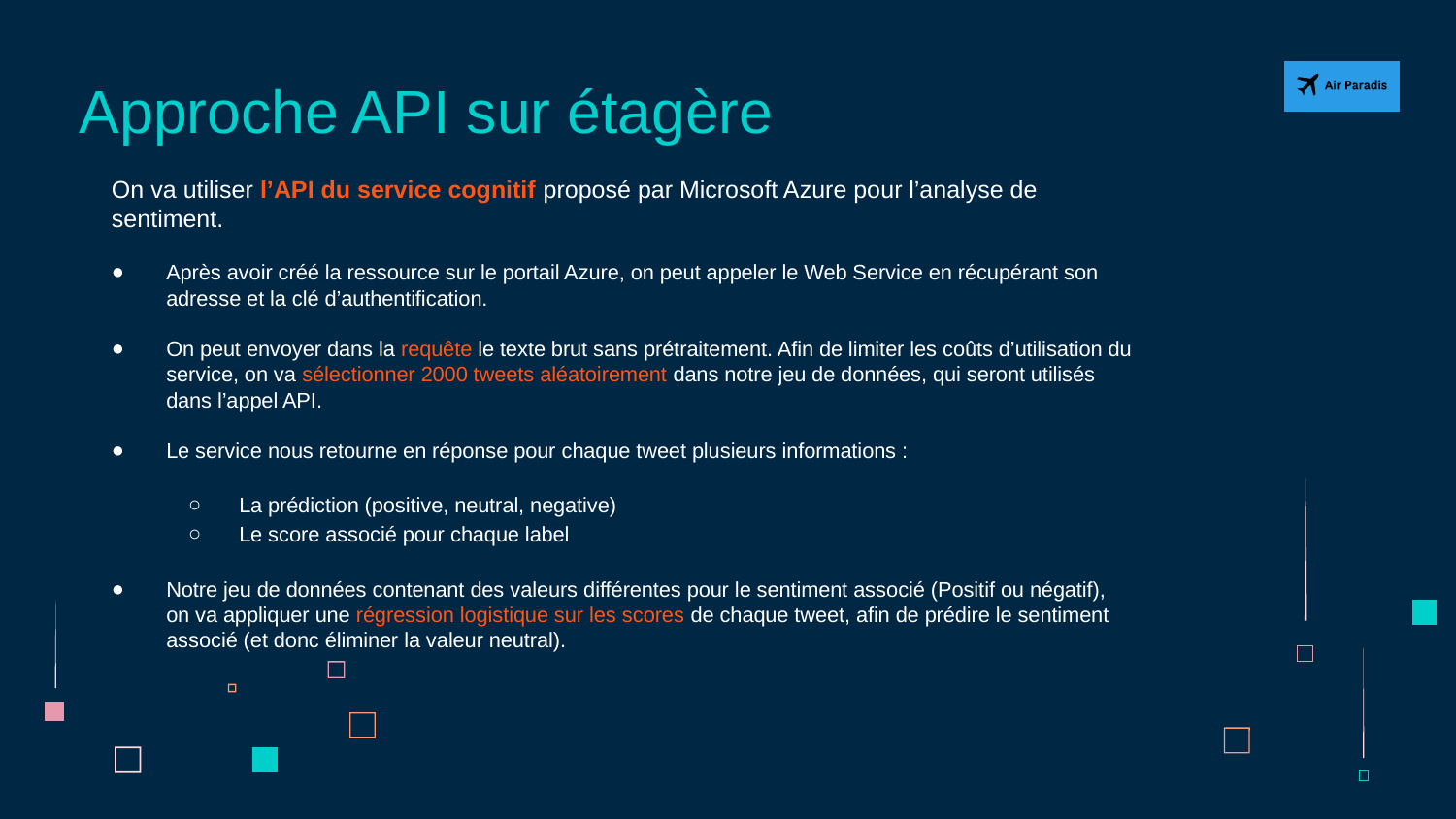

Approche API sur étagère
On va utiliser l’API du service cognitif proposé par Microsoft Azure pour l’analyse de sentiment.

Après avoir créé la ressource sur le portail Azure, on peut appeler le Web Service en récupérant son adresse et la clé d’authentification.

On peut envoyer dans la requête le texte brut sans prétraitement. Afin de limiter les coûts d’utilisation du service, on va sélectionner 2000 tweets aléatoirement dans notre jeu de données, qui seront utilisés dans l’appel API.

Le service nous retourne en réponse pour chaque tweet plusieurs informations :

La prédiction (positive, neutral, negative)
Le score associé pour chaque label

Notre jeu de données contenant des valeurs différentes pour le sentiment associé (Positif ou négatif), on va appliquer une régression logistique sur les scores de chaque tweet, afin de prédire le sentiment associé (et donc éliminer la valeur neutral).